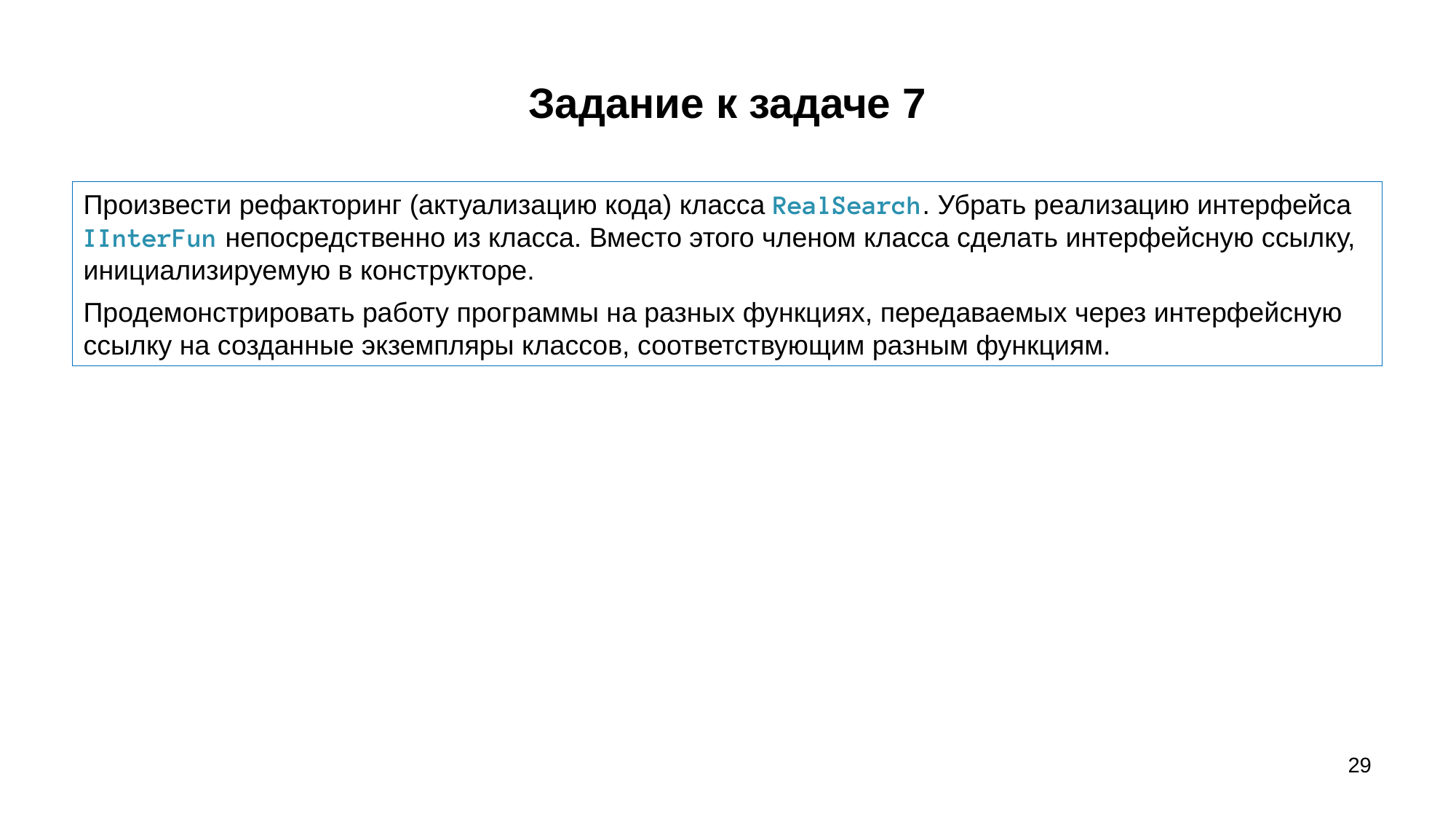

# Задание к задаче 7
Произвести рефакторинг (актуализацию кода) класса RealSearch. Убрать реализацию интерфейса IInterFun непосредственно из класса. Вместо этого членом класса сделать интерфейсную ссылку, инициализируемую в конструкторе.
Продемонстрировать работу программы на разных функциях, передаваемых через интерфейсную ссылку на созданные экземпляры классов, соответствующим разным функциям.
29